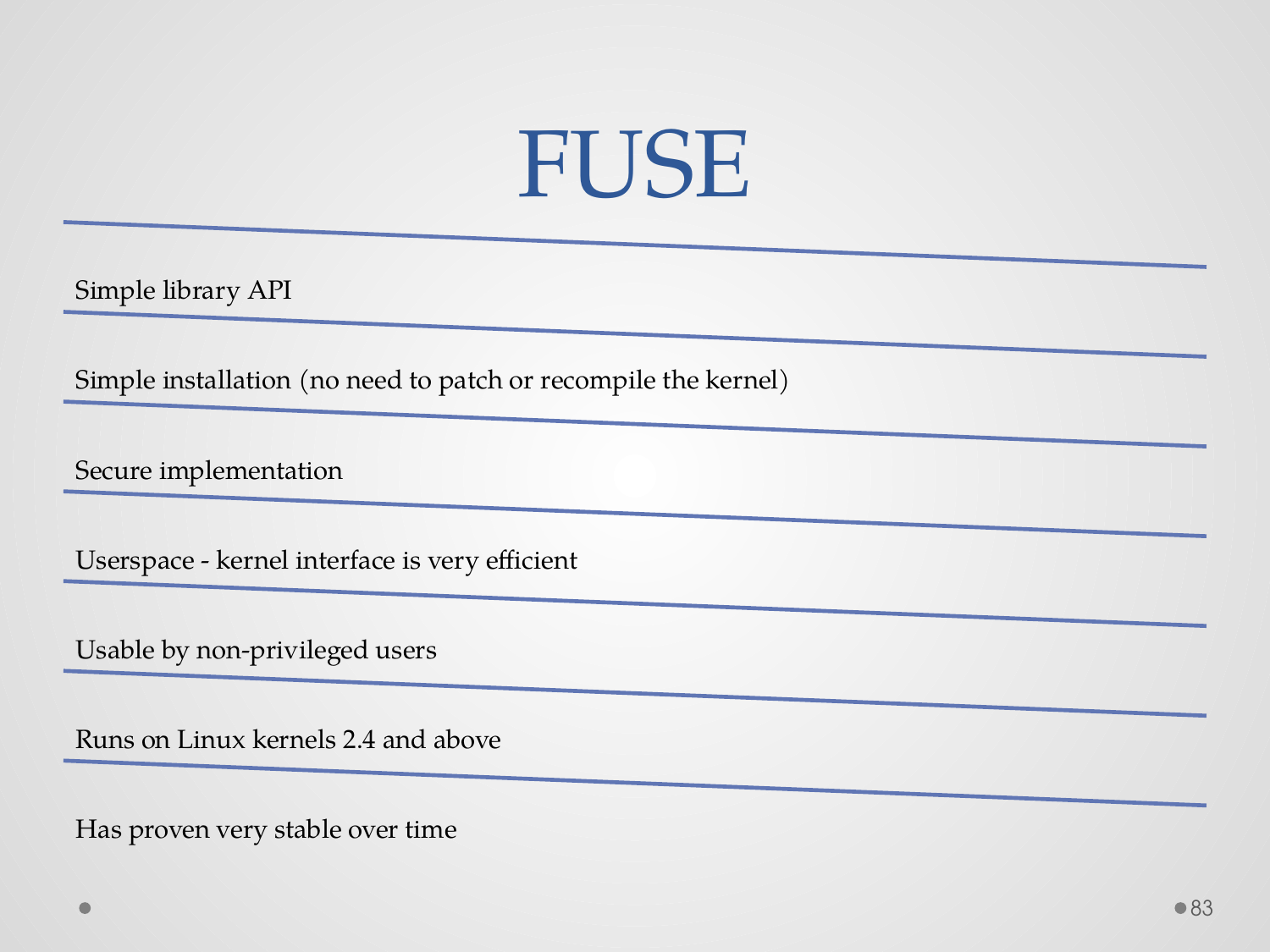

# FUSE
Simple library API
Simple installation (no need to patch or recompile the kernel)
Secure implementation
Userspace - kernel interface is very efficient
Usable by non-privileged users
Runs on Linux kernels 2.4 and above
Has proven very stable over time
83